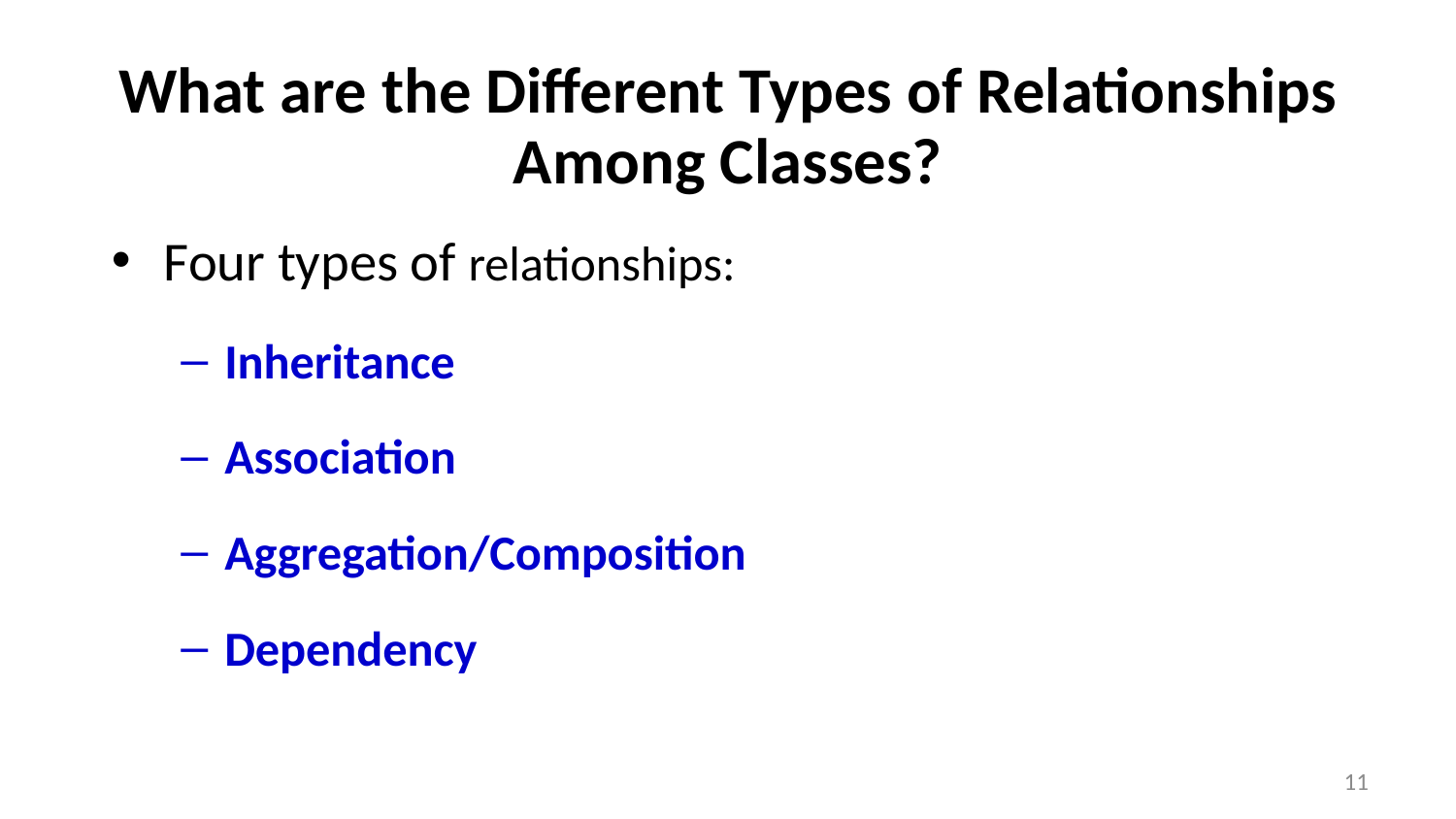

What are the Different Types of Relationships Among Classes?
Four types of relationships:
Inheritance
Association
Aggregation/Composition
Dependency
11